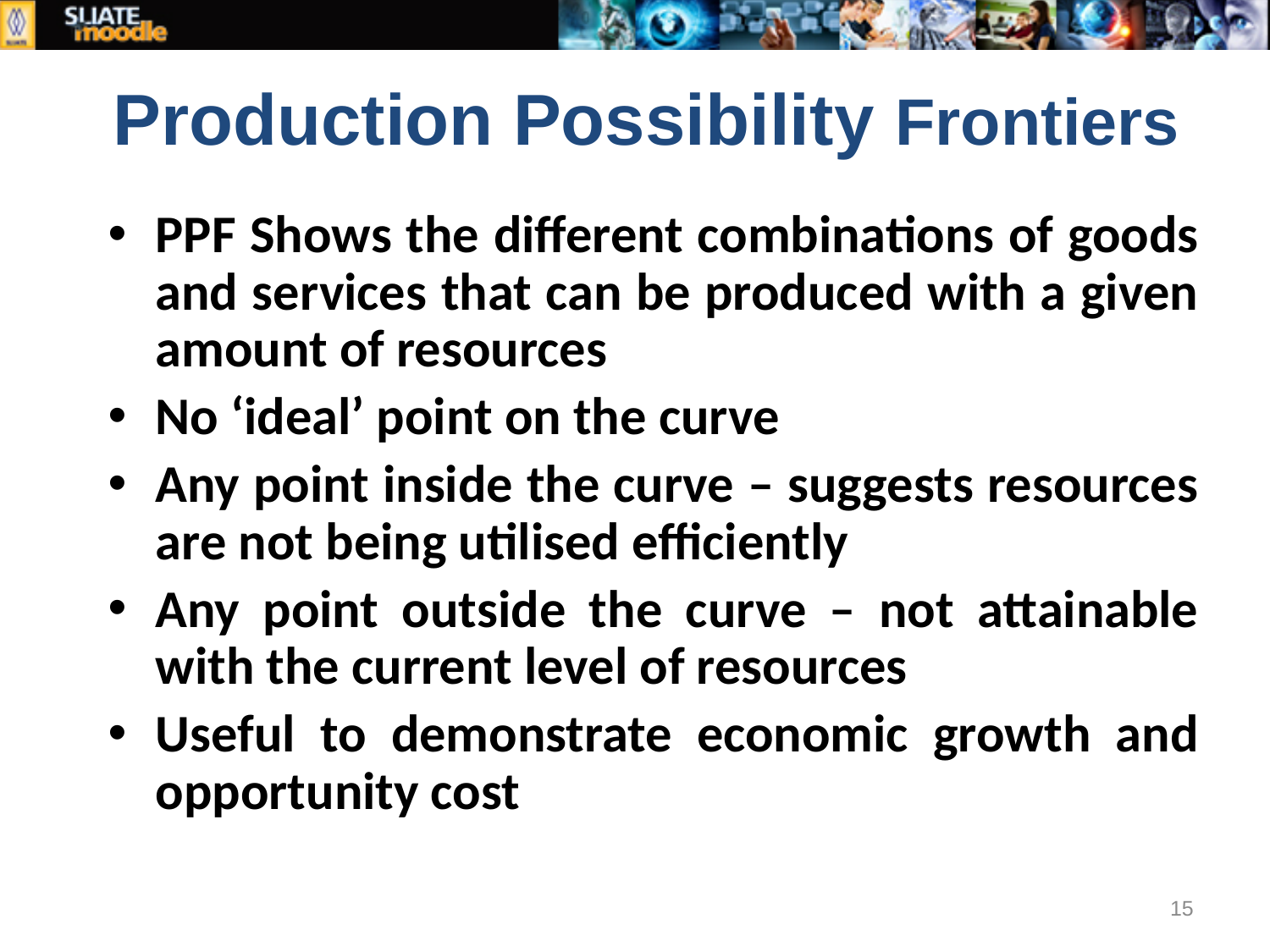

# Production Possibility Frontiers
PPF Shows the different combinations of goods and services that can be produced with a given amount of resources
No ‘ideal’ point on the curve
Any point inside the curve – suggests resources are not being utilised efficiently
Any point outside the curve – not attainable with the current level of resources
Useful to demonstrate economic growth and opportunity cost
15